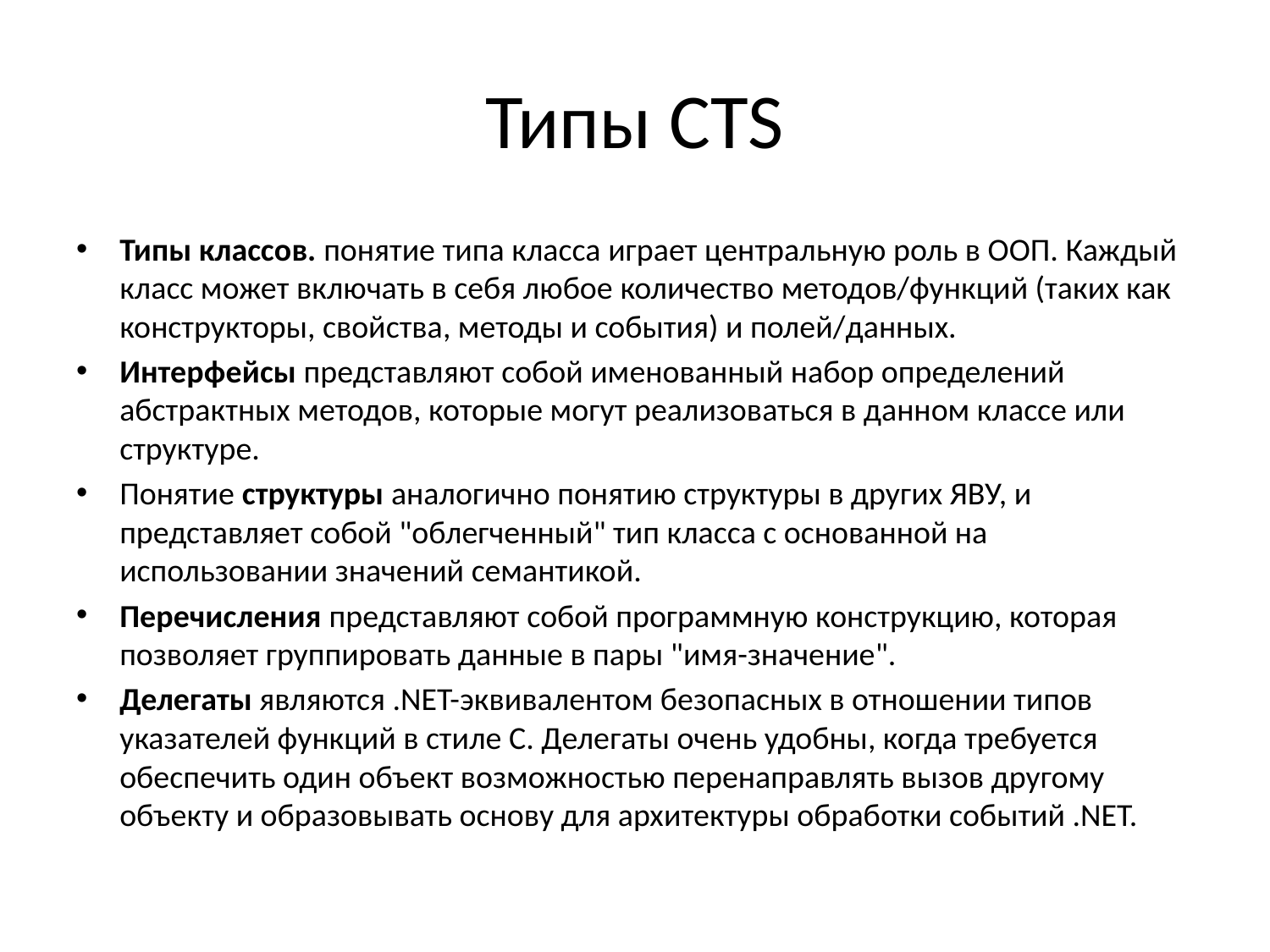

# Типы CTS
Типы классов. понятие типа класса играет центральную роль в ООП. Каждый класс может включать в себя любое количество методов/функций (таких как конструкторы, свойства, методы и события) и полей/данных.
Интерфейсы представляют собой именованный набор определений абстрактных методов, которые могут реализоваться в данном классе или структуре.
Понятие структуры аналогично понятию структуры в других ЯВУ, и представляет собой "облегченный" тип класса с основанной на использовании значений семантикой.
Перечисления представляют собой программную конструкцию, которая позволяет группировать данные в пары "имя-значение".
Делегаты являются .NET-эквивалентом безопасных в отношении типов указателей функций в стиле С. Делегаты очень удобны, когда требуется обеспечить один объект возможностью перенаправлять вызов другому объекту и образовывать основу для архитектуры обработки событий .NET.